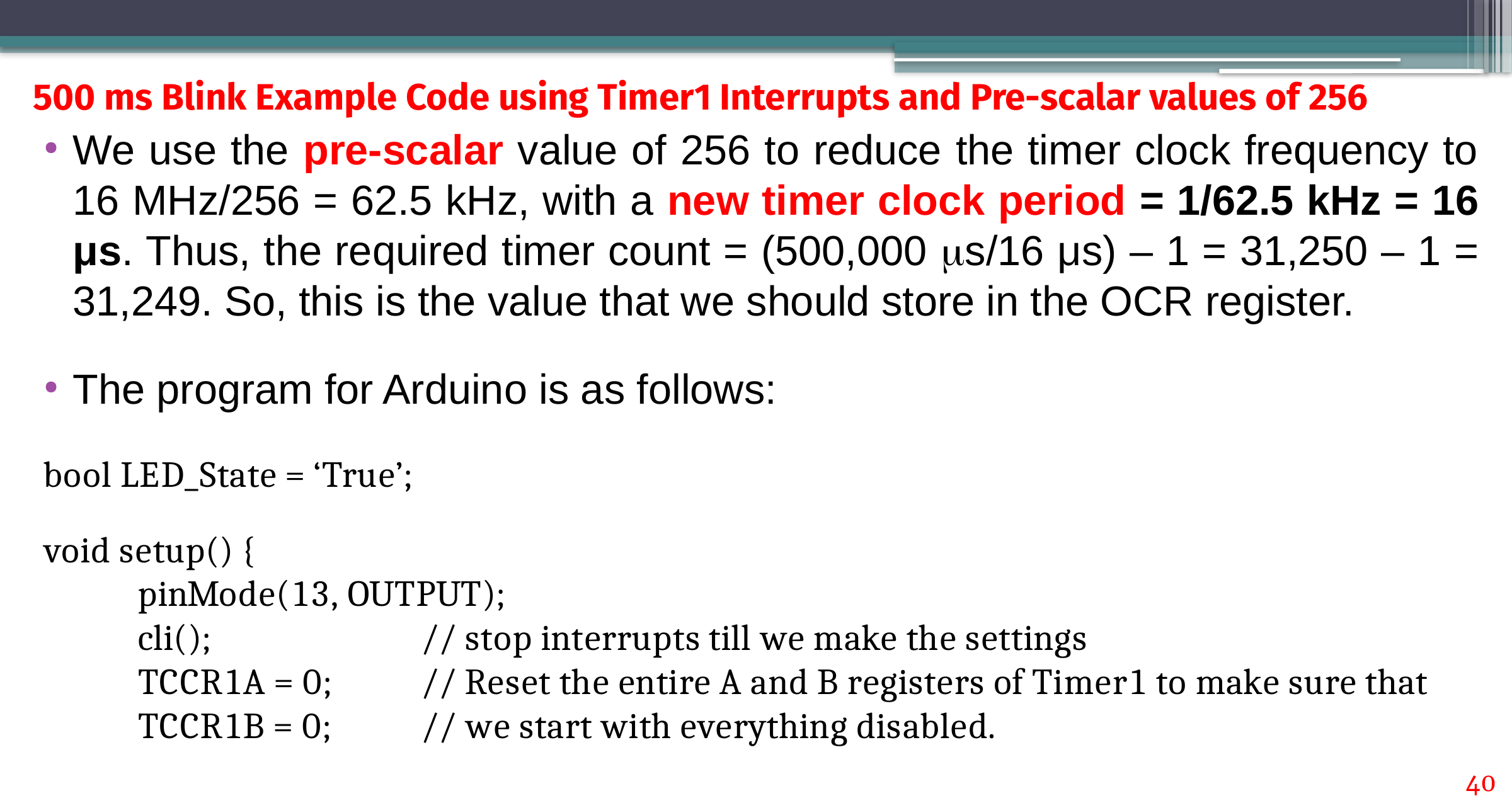

# 500 ms Blink Example Code using Timer1 Interrupts and Pre-scalar values of 256
We use the pre-scalar value of 256 to reduce the timer clock frequency to 16 MHz/256 = 62.5 kHz, with a new timer clock period = 1/62.5 kHz = 16 μs. Thus, the required timer count = (500,000 μs/16 μs) – 1 = 31,250 – 1 = 31,249. So, this is the value that we should store in the OCR register.

The program for Arduino is as follows:

bool LED_State = ‘True’;

void setup() {
	pinMode(13, OUTPUT);
	cli(); 			// stop interrupts till we make the settings
	TCCR1A = 0;	// Reset the entire A and B registers of Timer1 to make sure that
	TCCR1B = 0;	// we start with everything disabled.
40